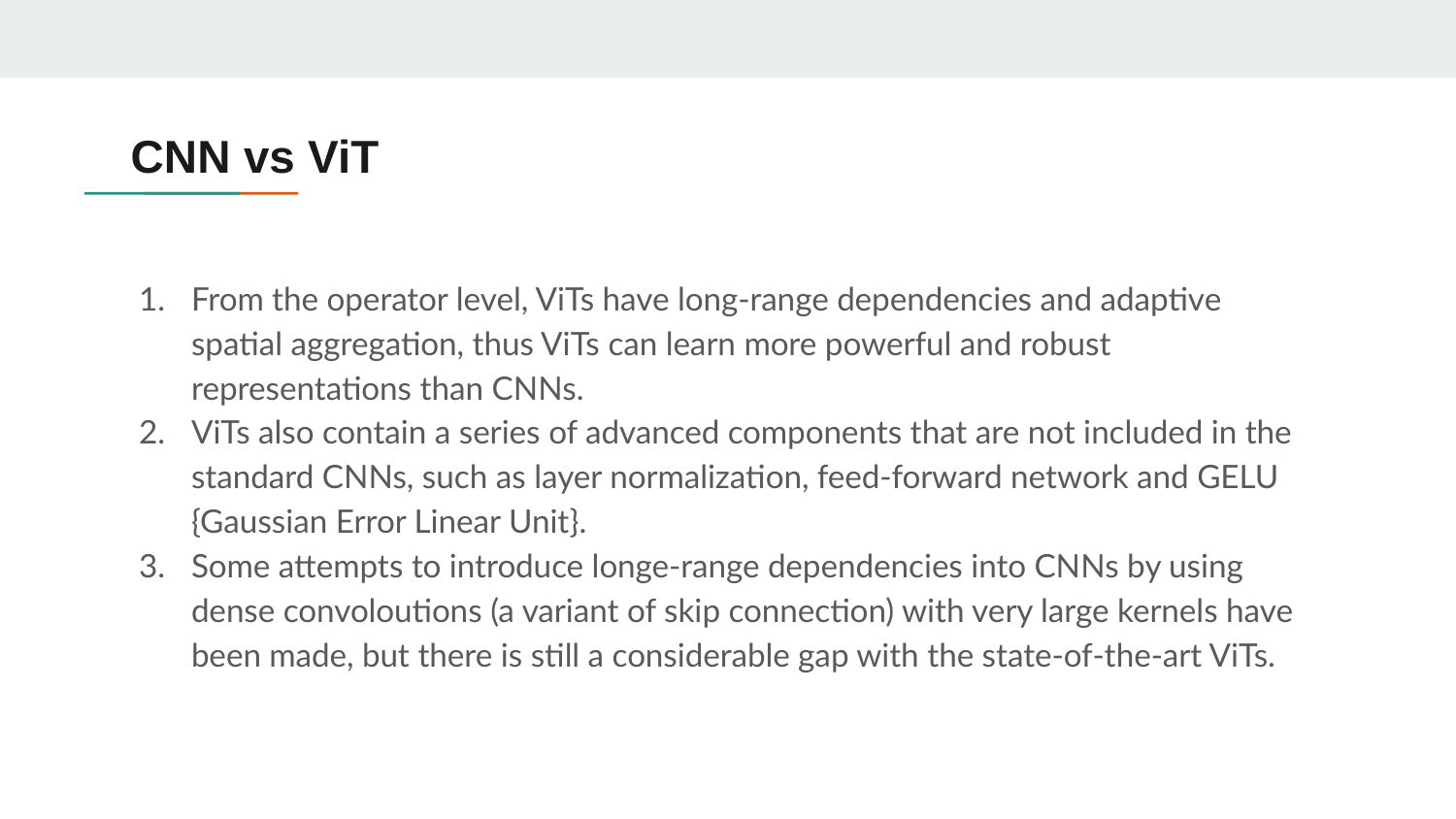

# CNN vs ViT
From the operator level, ViTs have long-range dependencies and adaptive spatial aggregation, thus ViTs can learn more powerful and robust representations than CNNs.
ViTs also contain a series of advanced components that are not included in the standard CNNs, such as layer normalization, feed-forward network and GELU {Gaussian Error Linear Unit}.
Some attempts to introduce longe-range dependencies into CNNs by using dense convoloutions (a variant of skip connection) with very large kernels have been made, but there is still a considerable gap with the state-of-the-art ViTs.